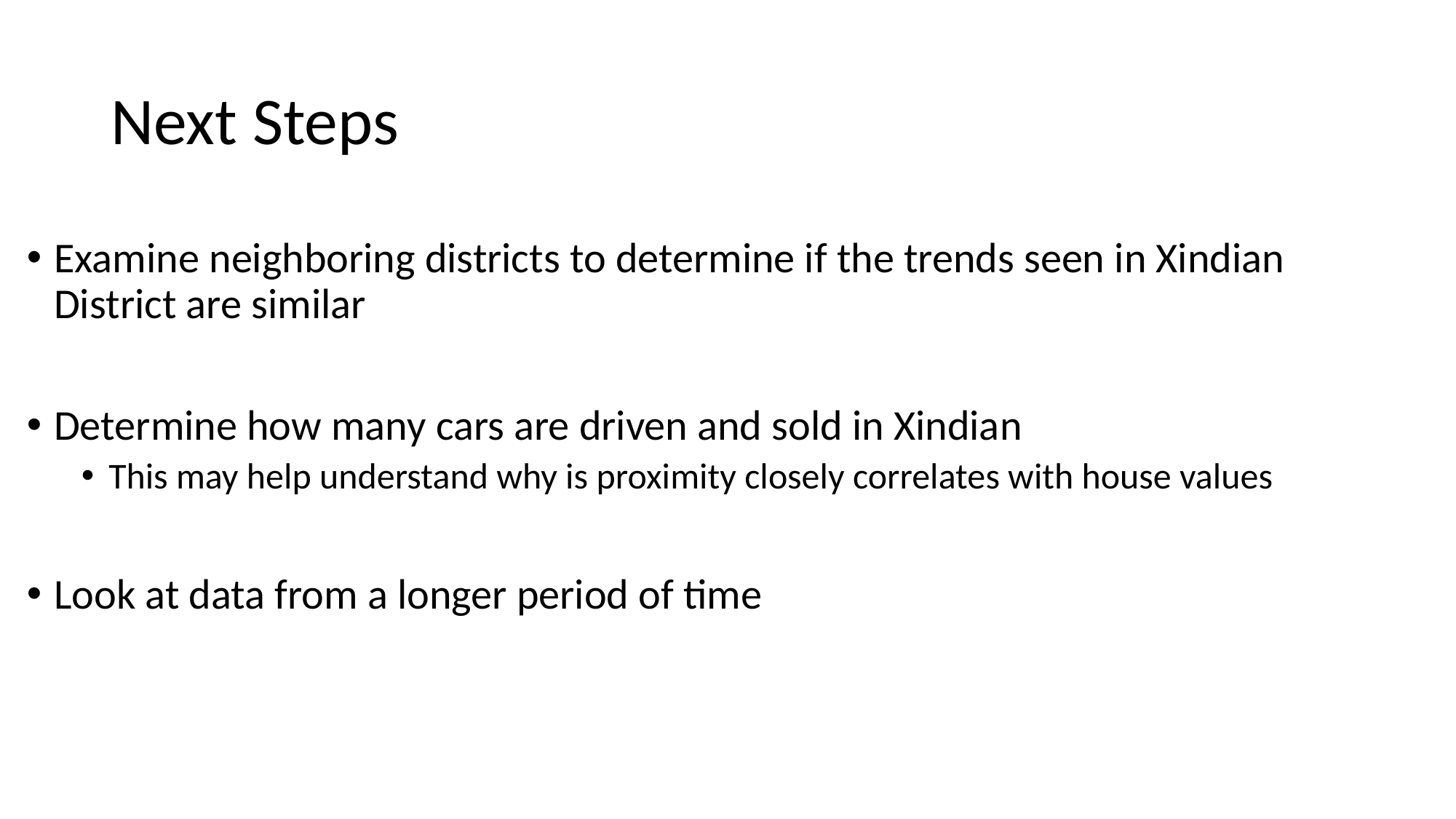

# Next Steps
Examine neighboring districts to determine if the trends seen in Xindian District are similar

Determine how many cars are driven and sold in Xindian
This may help understand why is proximity closely correlates with house values

Look at data from a longer period of time